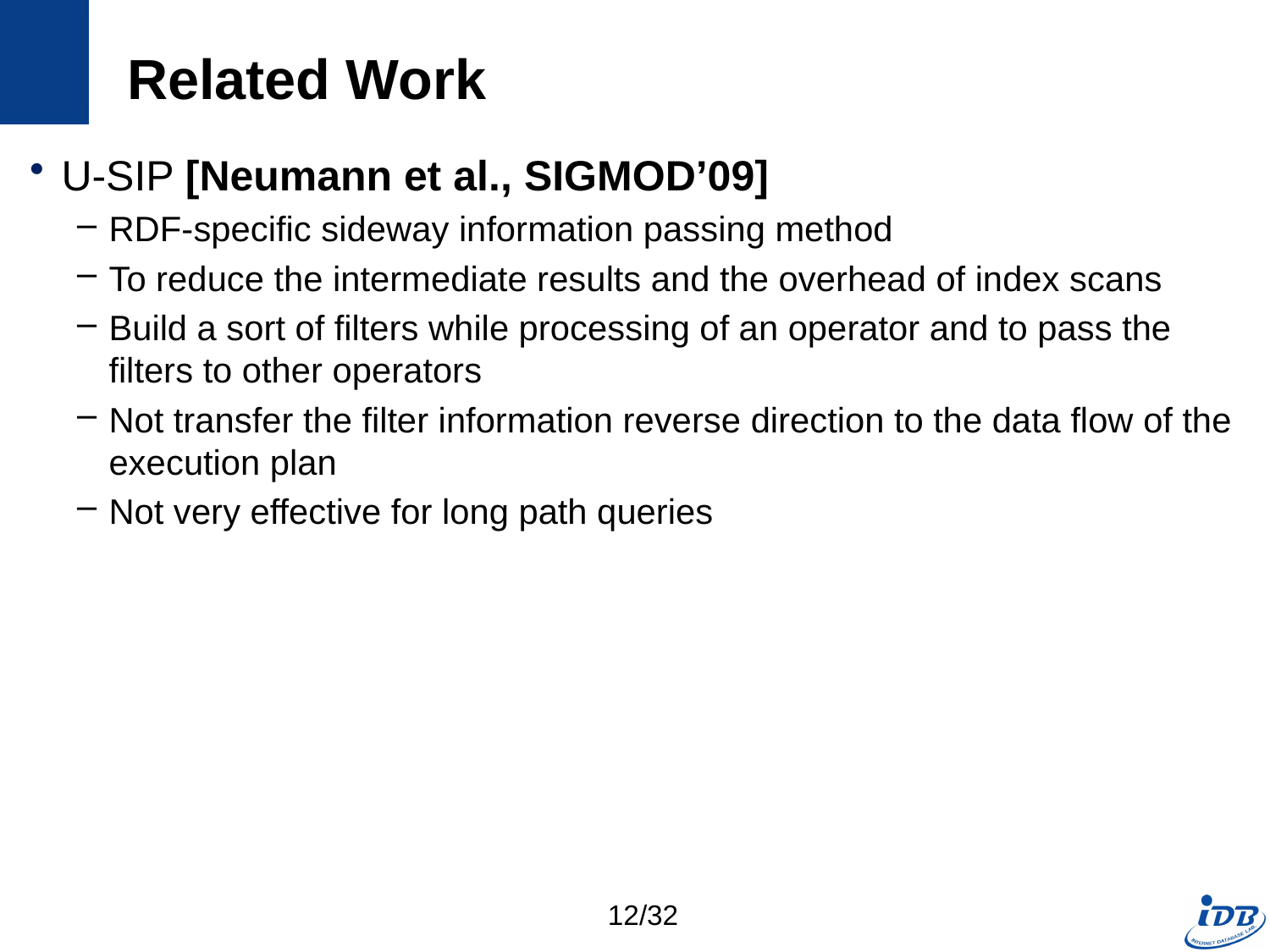

# Related Work
U-SIP [Neumann et al., SIGMOD’09]
RDF-specific sideway information passing method
To reduce the intermediate results and the overhead of index scans
Build a sort of filters while processing of an operator and to pass the filters to other operators
Not transfer the filter information reverse direction to the data flow of the execution plan
Not very effective for long path queries

12/32